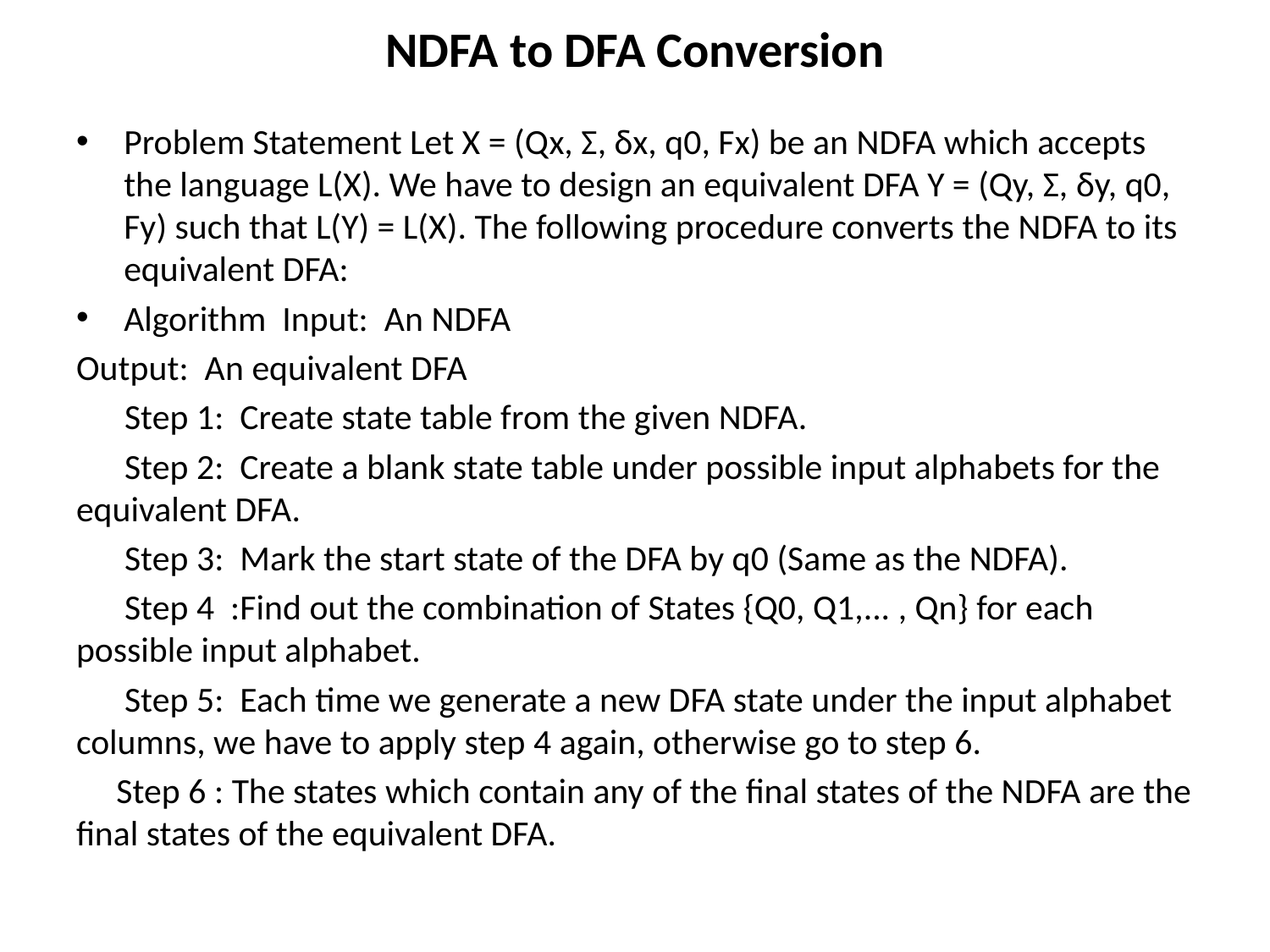

# NDFA to DFA Conversion

Problem Statement Let X = (Qx, Σ, δx, q0, Fx) be an NDFA which accepts the language L(X). We have to design an equivalent DFA Y = (Qy, Σ, δy, q0, Fy) such that L(Y) = L(X). The following procedure converts the NDFA to its equivalent DFA:
Algorithm  Input:  An NDFA
Output:  An equivalent DFA
      Step 1:  Create state table from the given NDFA.
      Step 2:  Create a blank state table under possible input alphabets for the equivalent DFA.
      Step 3:  Mark the start state of the DFA by q0 (Same as the NDFA).
      Step 4  :Find out the combination of States {Q0, Q1,... , Qn} for each possible input alphabet.
      Step 5:  Each time we generate a new DFA state under the input alphabet columns, we have to apply step 4 again, otherwise go to step 6.
     Step 6 : The states which contain any of the final states of the NDFA are the final states of the equivalent DFA.